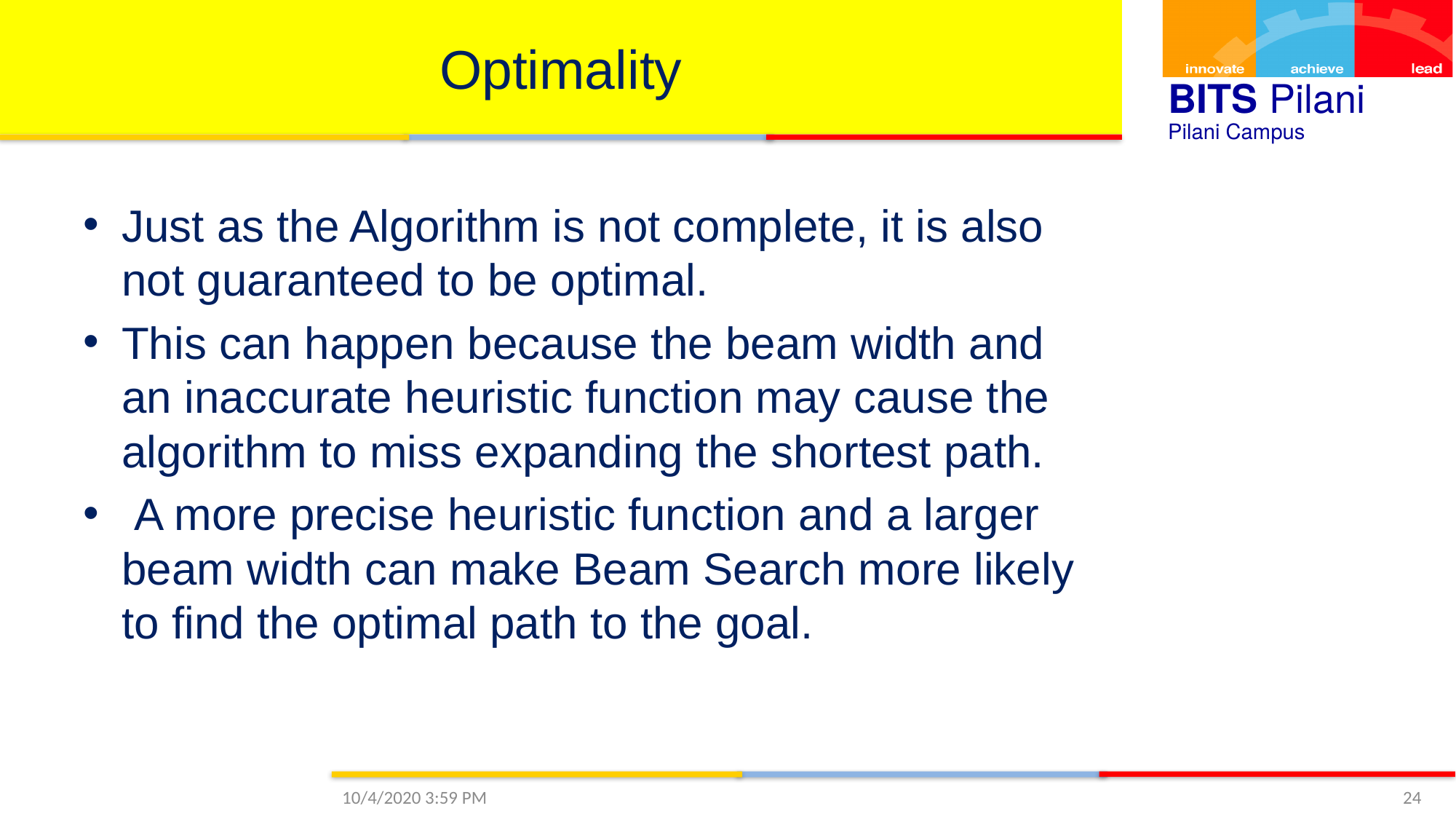

# Optimality
Just as the Algorithm is not complete, it is also not guaranteed to be optimal.
This can happen because the beam width and an inaccurate heuristic function may cause the algorithm to miss expanding the shortest path.
 A more precise heuristic function and a larger beam width can make Beam Search more likely to find the optimal path to the goal.
10/4/2020 3:59 PM
24